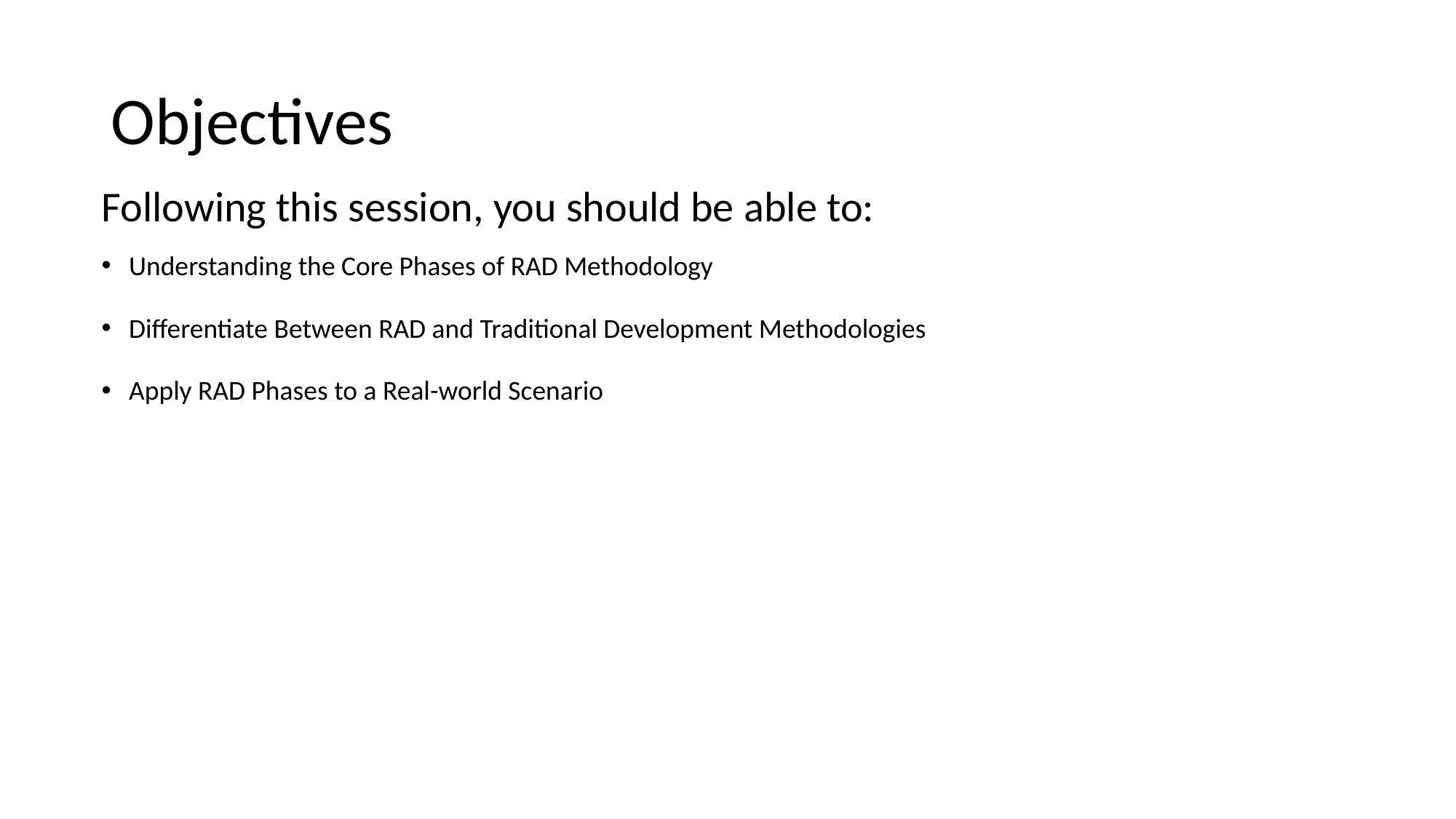

# Objectives
Following this session, you should be able to:
Understanding the Core Phases of RAD Methodology
Differentiate Between RAD and Traditional Development Methodologies
Apply RAD Phases to a Real-world Scenario